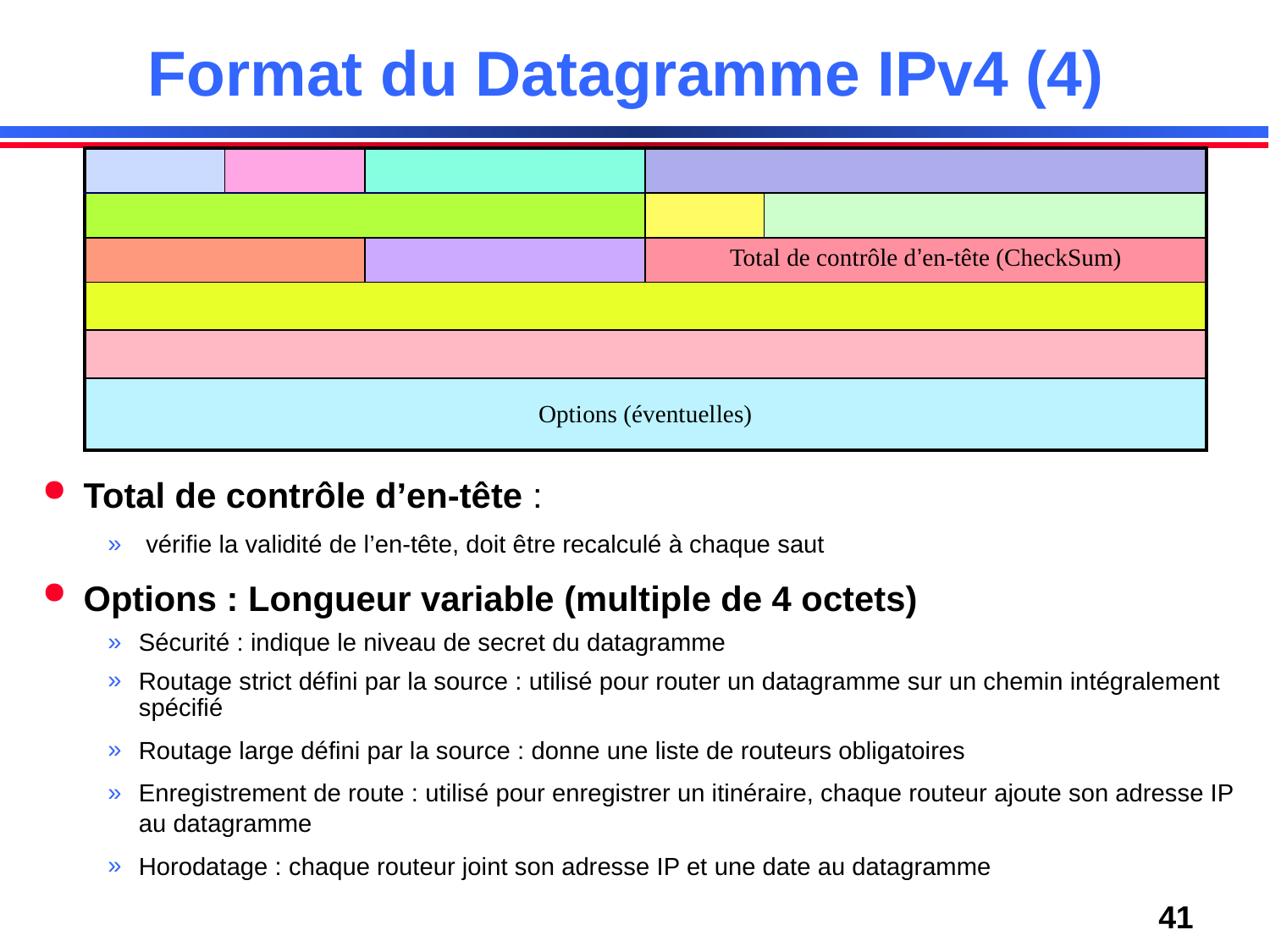

# Format du Datagramme IPv4 (4)
|  |  |  |  |  |
| --- | --- | --- | --- | --- |
|  |  |  |  |  |
|  |  |  | Total de contrôle d’en-tête (CheckSum) |  |
|  |  |  |  |  |
|  |  |  |  |  |
| Options (éventuelles) |  |  |  |  |
Total de contrôle d’en-tête :
 vérifie la validité de l’en-tête, doit être recalculé à chaque saut
Options : Longueur variable (multiple de 4 octets)
Sécurité : indique le niveau de secret du datagramme
Routage strict défini par la source : utilisé pour router un datagramme sur un chemin intégralement spécifié
Routage large défini par la source : donne une liste de routeurs obligatoires
Enregistrement de route : utilisé pour enregistrer un itinéraire, chaque routeur ajoute son adresse IP au datagramme
Horodatage : chaque routeur joint son adresse IP et une date au datagramme

41